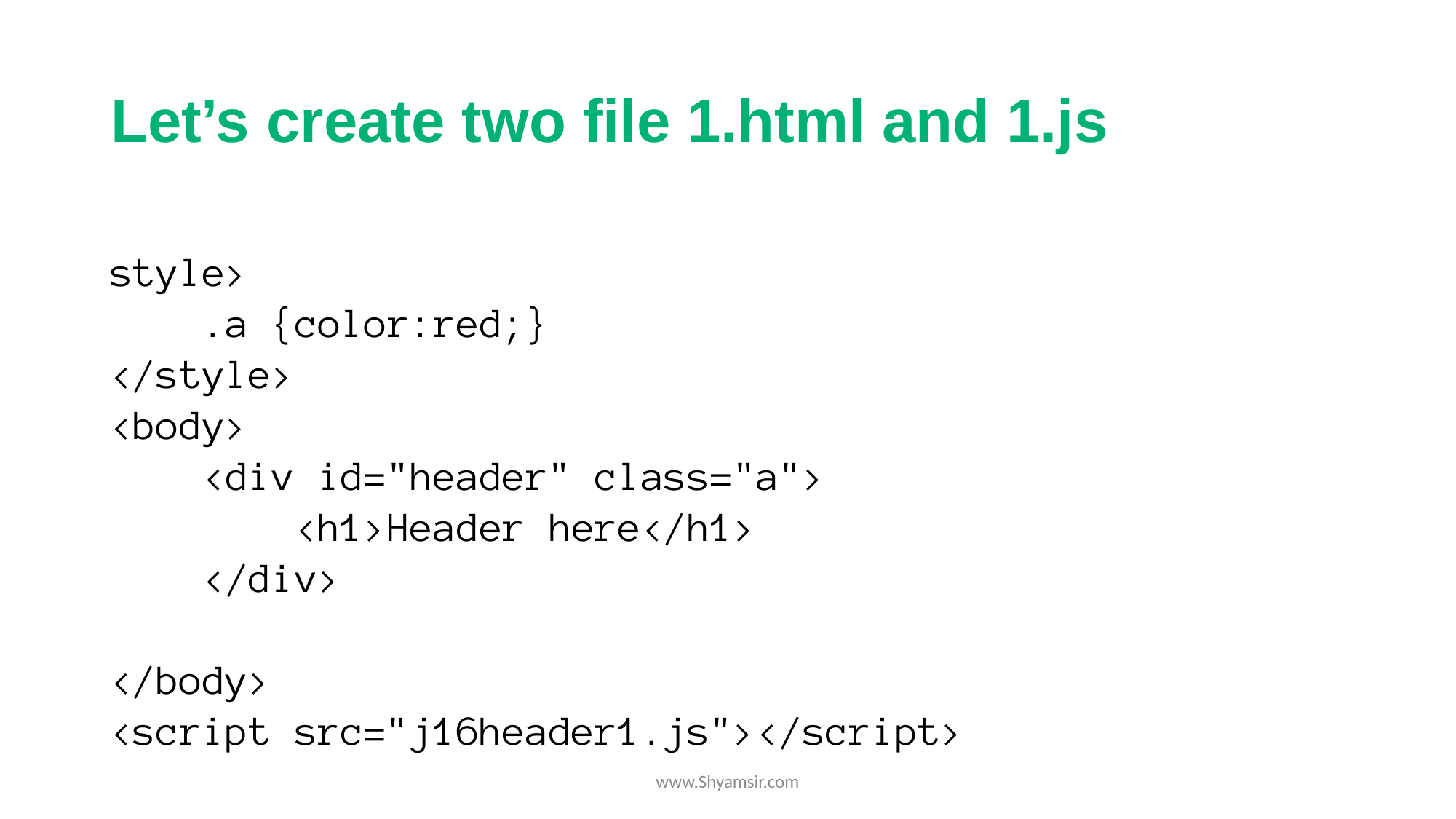

# Let’s create two file 1.html and 1.js
style>
    .a {color:red;}
</style>
<body>
    <div id="header" class="a">
        <h1>Header here</h1>
    </div>

</body>
<script src="j16header1.js"></script>
www.Shyamsir.com